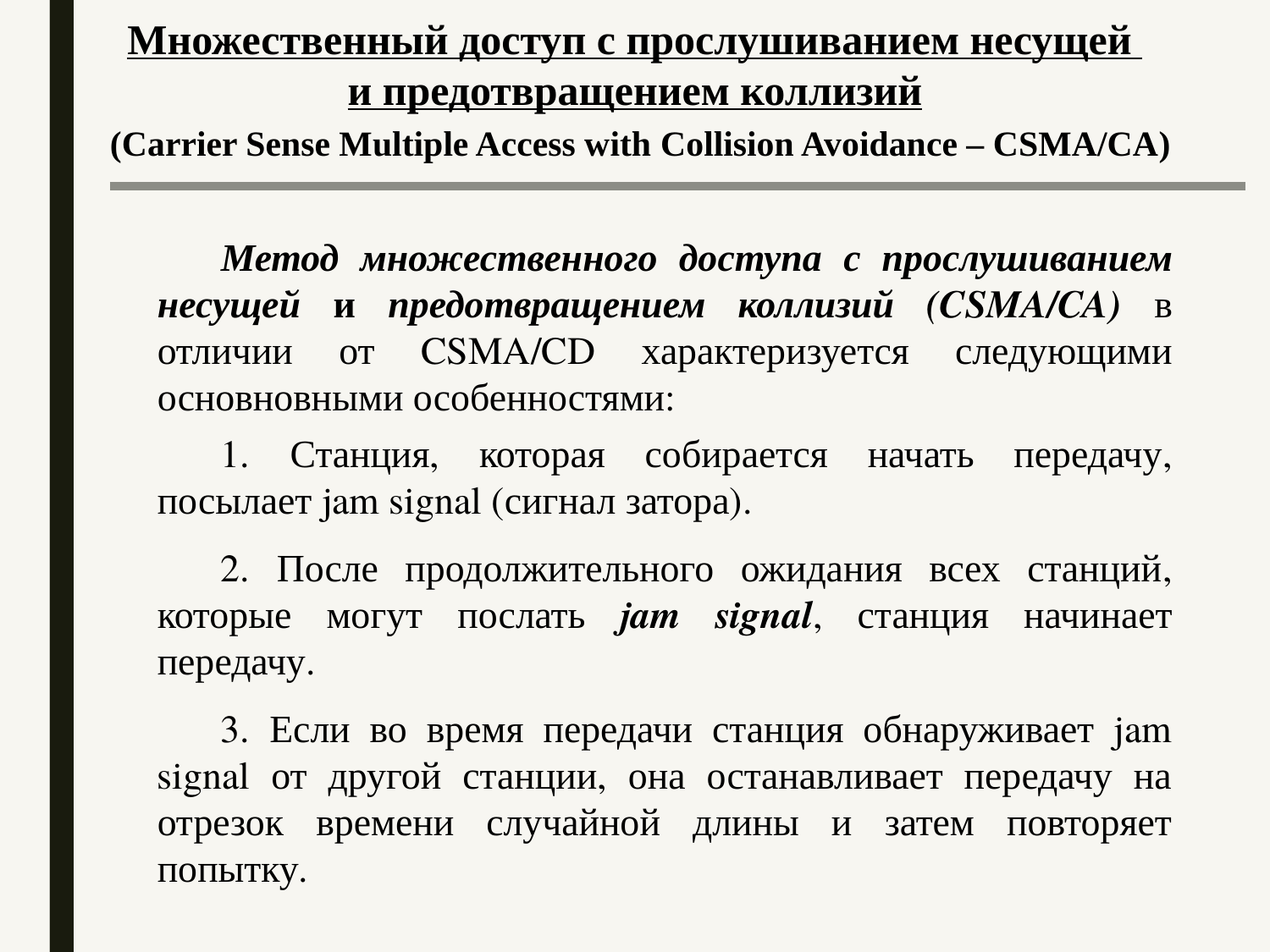

Множественный доступ с прослушиванием несущей
и предотвращением коллизий
 (Carrier Sense Multiple Access with Collision Avoidance – CSMA/CA)
Метод множественного доступа с прослушиванием несущей и предотвращением коллизий (CSMA/CA) в отличии от CSMA/CD характеризуется следующими основновными особенностями:
1. Станция, которая собирается начать передачу, посылает jam signal (сигнал затора).
2. После продолжительного ожидания всех станций, которые могут послать jam signal, станция начинает передачу.
3. Если во время передачи станция обнаруживает jam signal от другой станции, она останавливает передачу на отрезок времени случайной длины и затем повторяет попытку.